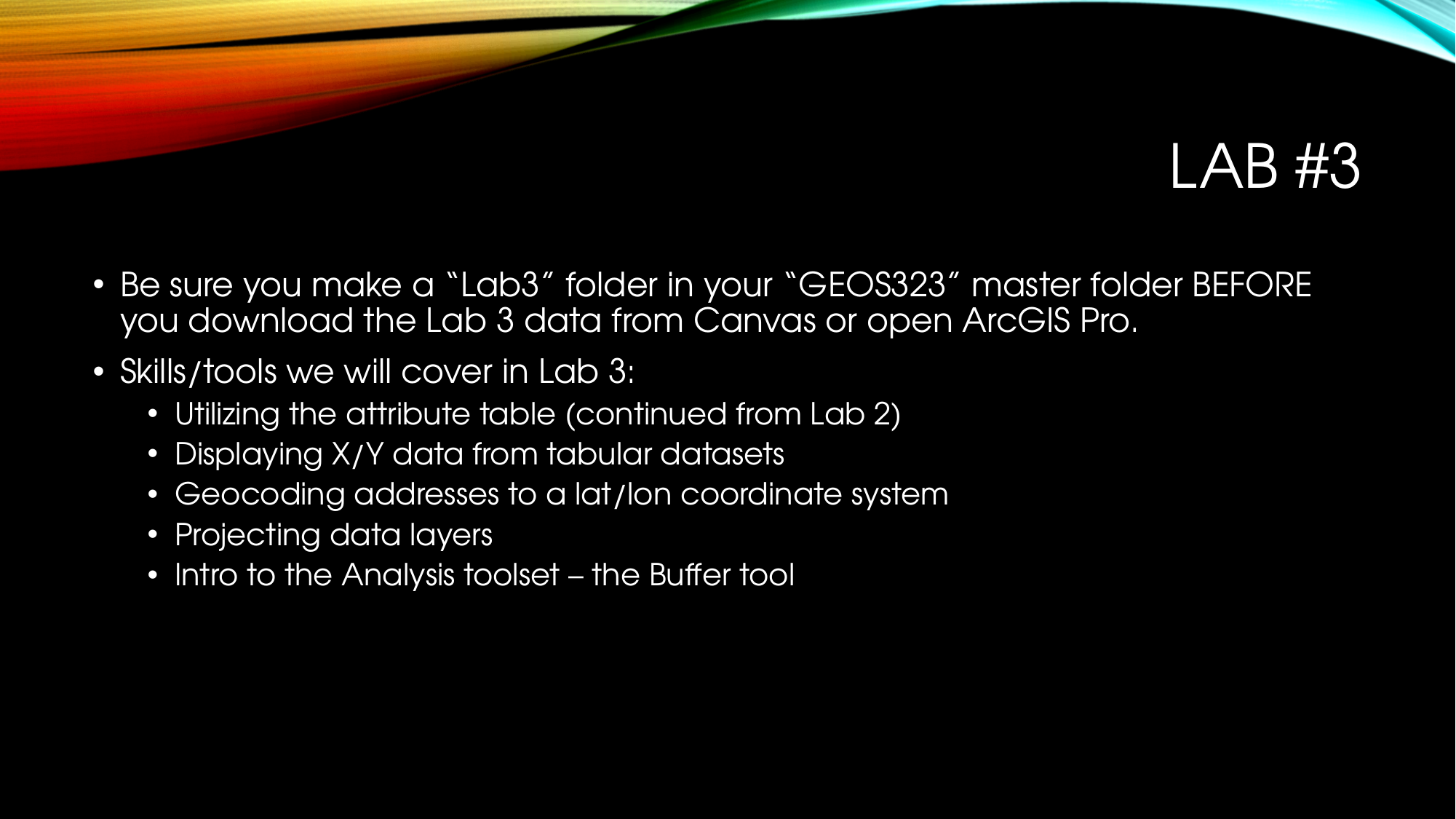

# Lab #3
Be sure you make a “Lab3” folder in your “GEOS323” master folder BEFORE you download the Lab 3 data from Canvas or open ArcGIS Pro.
Skills/tools we will cover in Lab 3:
Utilizing the attribute table (continued from Lab 2)
Displaying X/Y data from tabular datasets
Geocoding addresses to a lat/lon coordinate system
Projecting data layers
Intro to the Analysis toolset – the Buffer tool